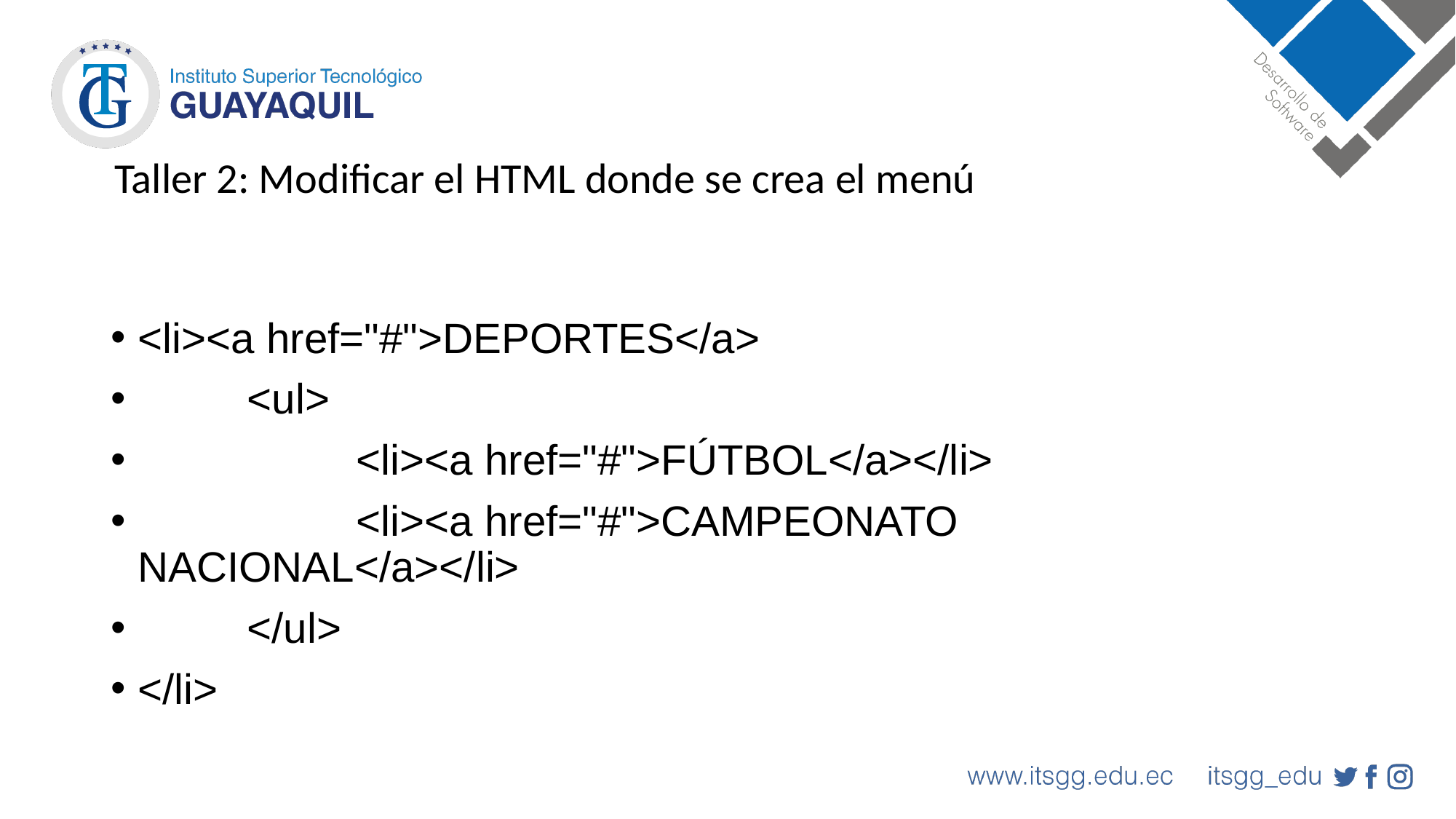

Taller 2: Modificar el HTML donde se crea el menú

<li><a href="#">DEPORTES</a>
	<ul>
  		<li><a href="#">FÚTBOL</a></li>
		<li><a href="#">CAMPEONATO NACIONAL</a></li>
	</ul>
</li>